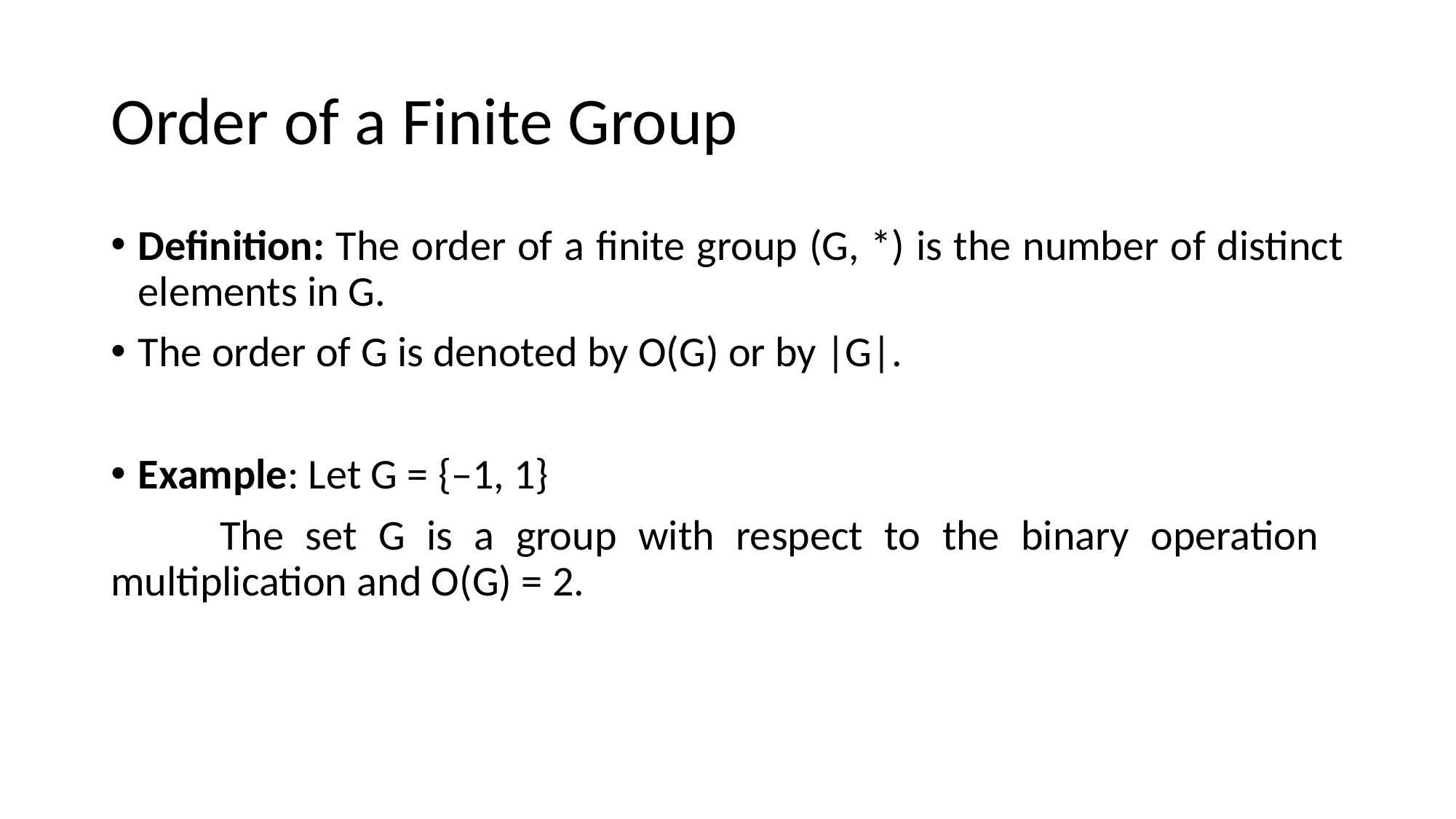

# Order of a Finite Group
Definition: The order of a finite group (G, *) is the number of distinct elements in G.
The order of G is denoted by O(G) or by |G|.

Example: Let G = {–1, 1}
	The set G is a group with respect to the binary operation 	multiplication and O(G) = 2.